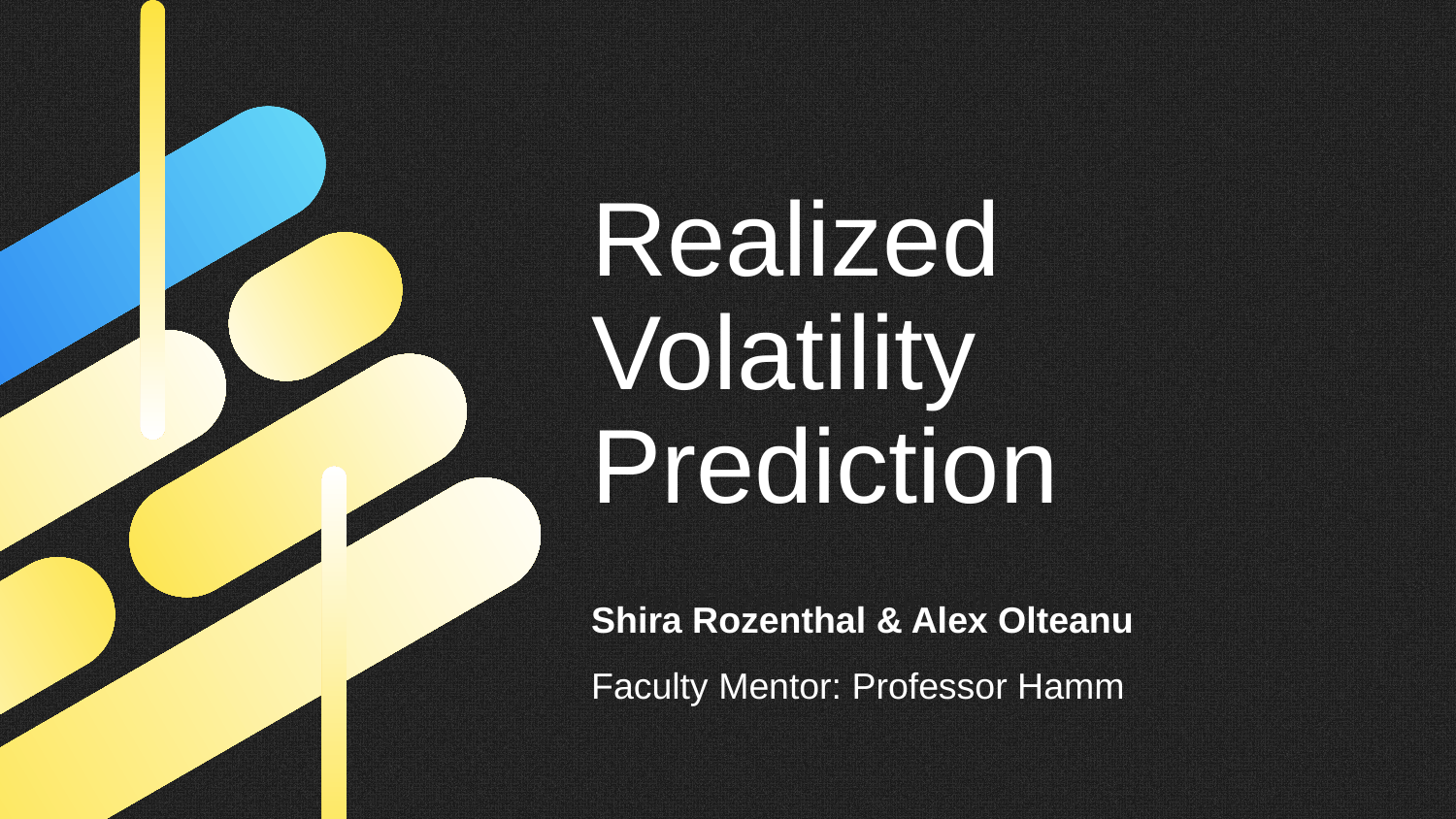

# Realized Volatility Prediction
Shira Rozenthal & Alex Olteanu
Shira Rozenthal & Alex Olteanu
Faculty Mentor: Professor Hamm